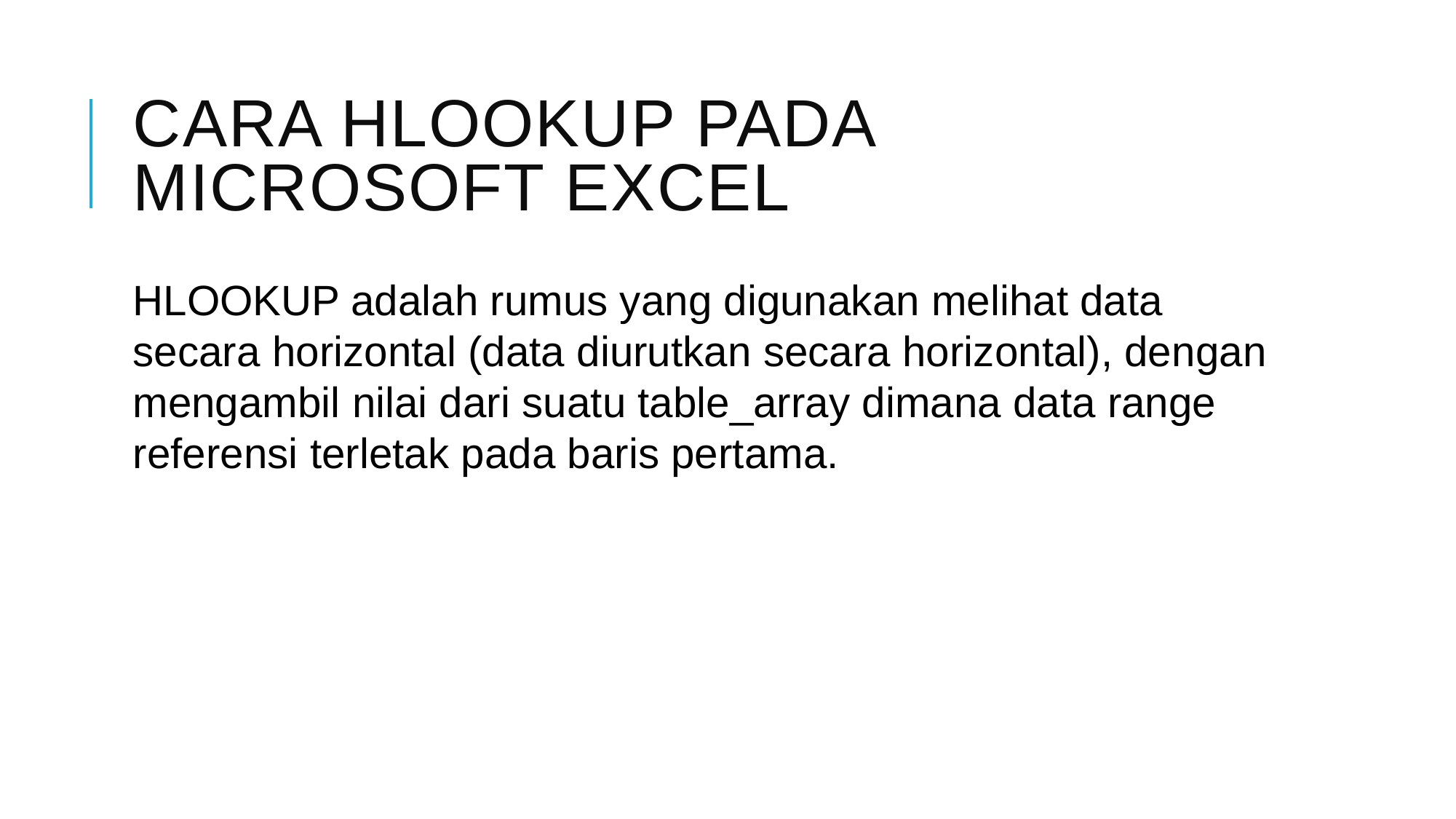

# Cara HLOOKUP pada Microsoft Excel
HLOOKUP adalah rumus yang digunakan melihat data secara horizontal (data diurutkan secara horizontal), dengan mengambil nilai dari suatu table_array dimana data range referensi terletak pada baris pertama.